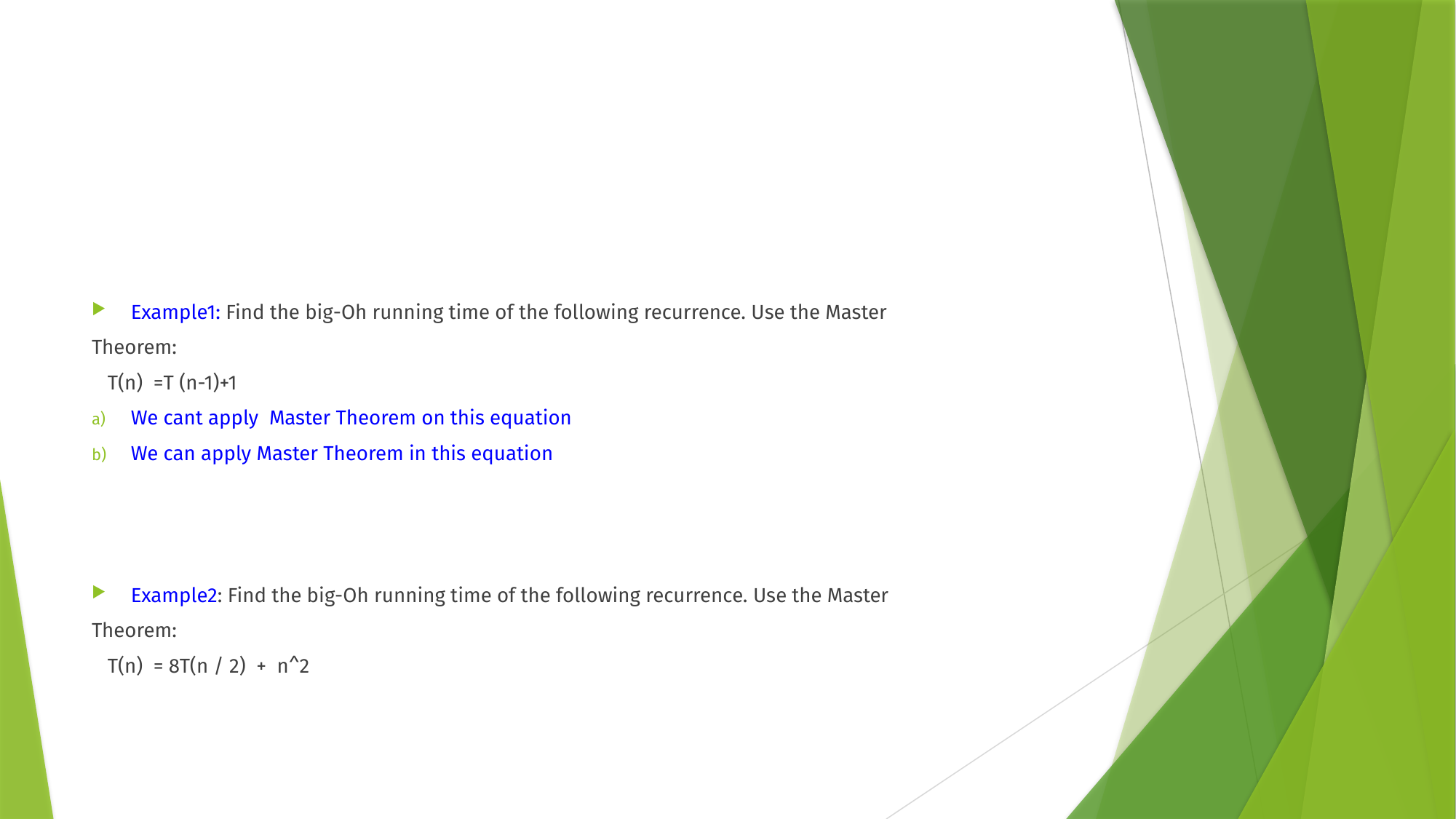

Example1: Find the big-Oh running time of the following recurrence. Use the Master
Theorem:
   T(n)  =T (n-1)+1
We cant apply  Master Theorem on this equation
We can apply Master Theorem in this equation

Example2: Find the big-Oh running time of the following recurrence. Use the Master
Theorem:
   T(n)  = 8T(n / 2)  +  n^2